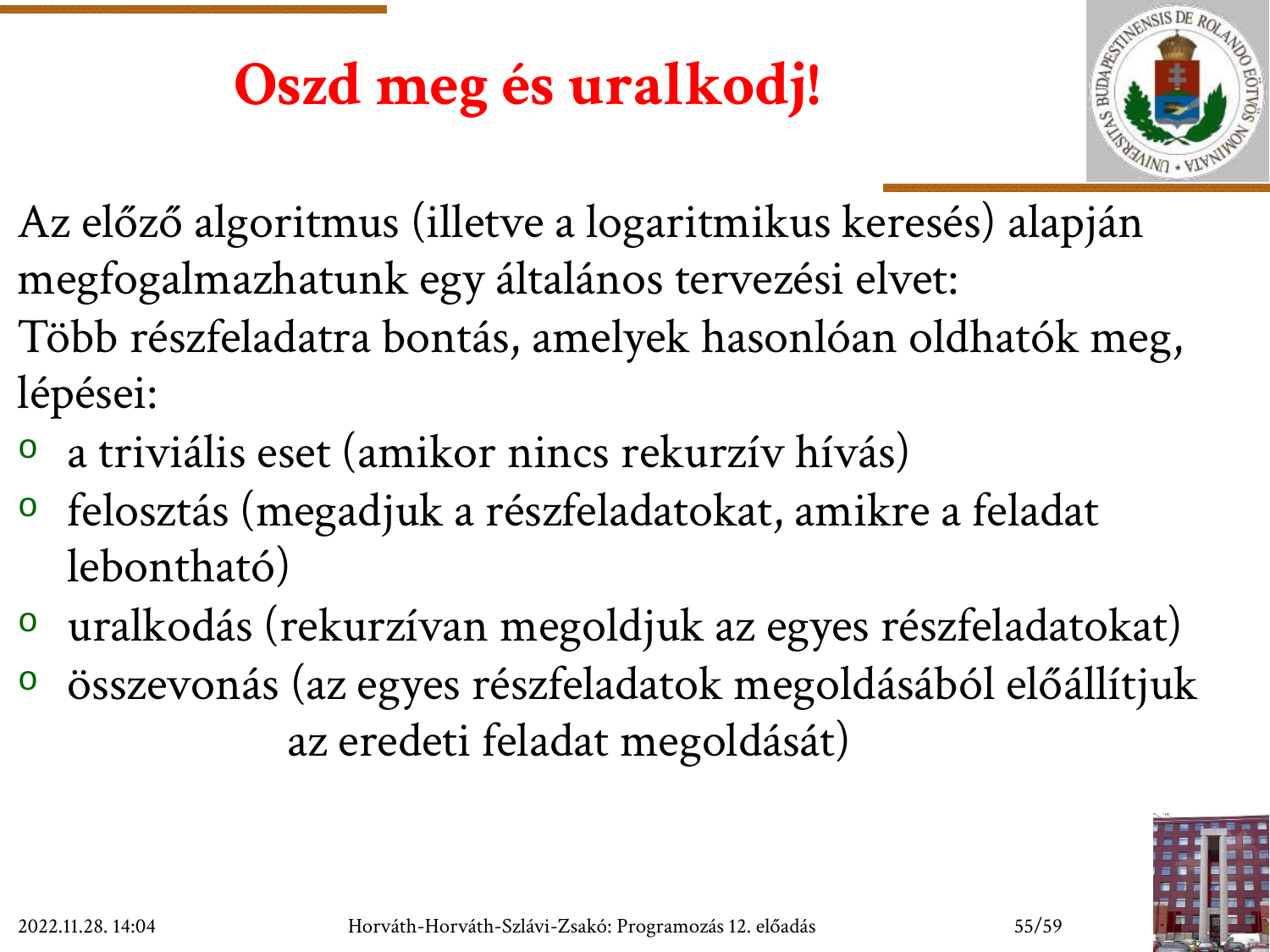

# Oszd meg és uralkodj!
Az előző algoritmus (illetve a logaritmikus keresés) alapján megfogalmazhatunk egy általános tervezési elvet:
Több részfeladatra bontás, amelyek hasonlóan oldhatók meg, lépései:
a triviális eset (amikor nincs rekurzív hívás)
felosztás (megadjuk a részfeladatokat, amikre a feladat lebontható)
uralkodás (rekurzívan megoldjuk az egyes részfeladatokat)
összevonás (az egyes részfeladatok megoldásából előállítjuk
                    az eredeti feladat megoldását)

2022.11.28. 14:04
55/59
Horváth-Horváth-Szlávi-Zsakó: Programozás 12. előadás